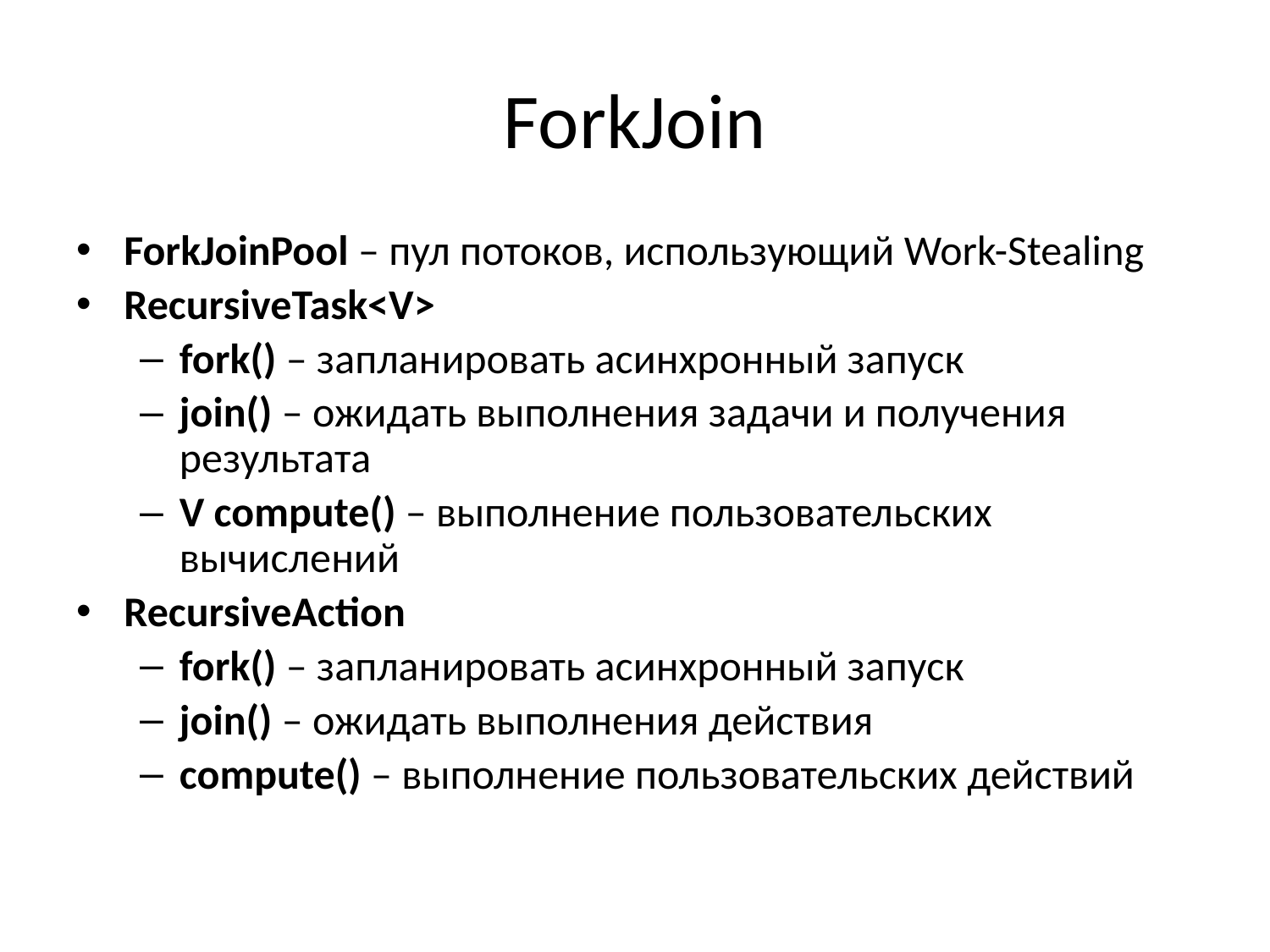

# ForkJoin
ForkJoinPool – пул потоков, использующий Work-Stealing
RecursiveTask<V>
fork() – запланировать асинхронный запуск
join() – ожидать выполнения задачи и получения результата
V compute() – выполнение пользовательских вычислений
RecursiveAction
fork() – запланировать асинхронный запуск
join() – ожидать выполнения действия
compute() – выполнение пользовательских действий